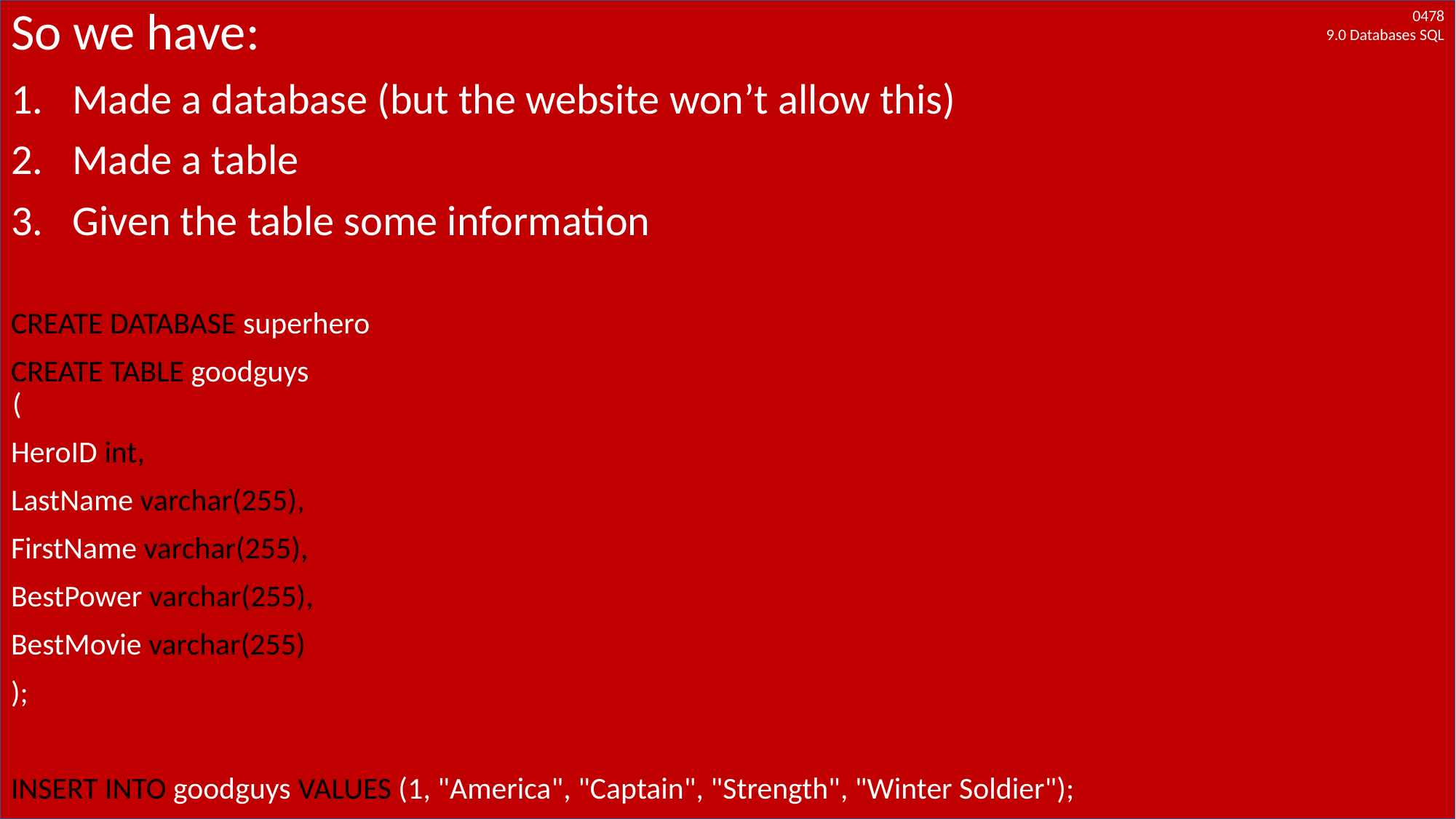

# So we have:
Made a database (but the website won’t allow this)
Made a table
Given the table some information

CREATE DATABASE superhero
CREATE TABLE goodguys
(
HeroID int,
LastName varchar(255),
FirstName varchar(255),
BestPower varchar(255),
BestMovie varchar(255)
);

INSERT INTO goodguys VALUES (1, "America", "Captain", "Strength", "Winter Soldier");